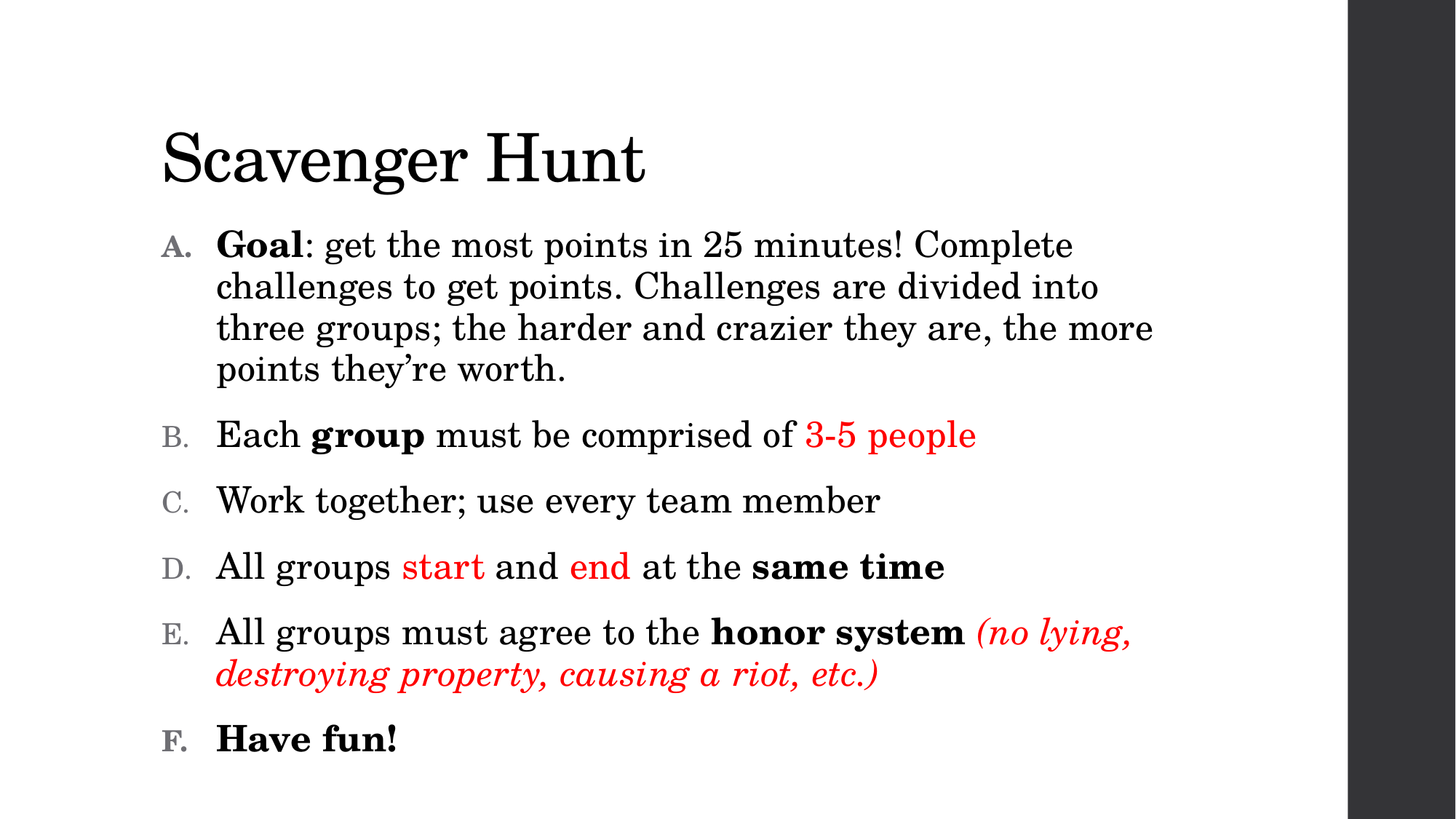

# Scavenger Hunt
Goal: get the most points in 25 minutes! Complete challenges to get points. Challenges are divided into three groups; the harder and crazier they are, the more points they’re worth.
Each group must be comprised of 3-5 people
Work together; use every team member
All groups start and end at the same time
All groups must agree to the honor system (no lying, destroying property, causing a riot, etc.)
Have fun!